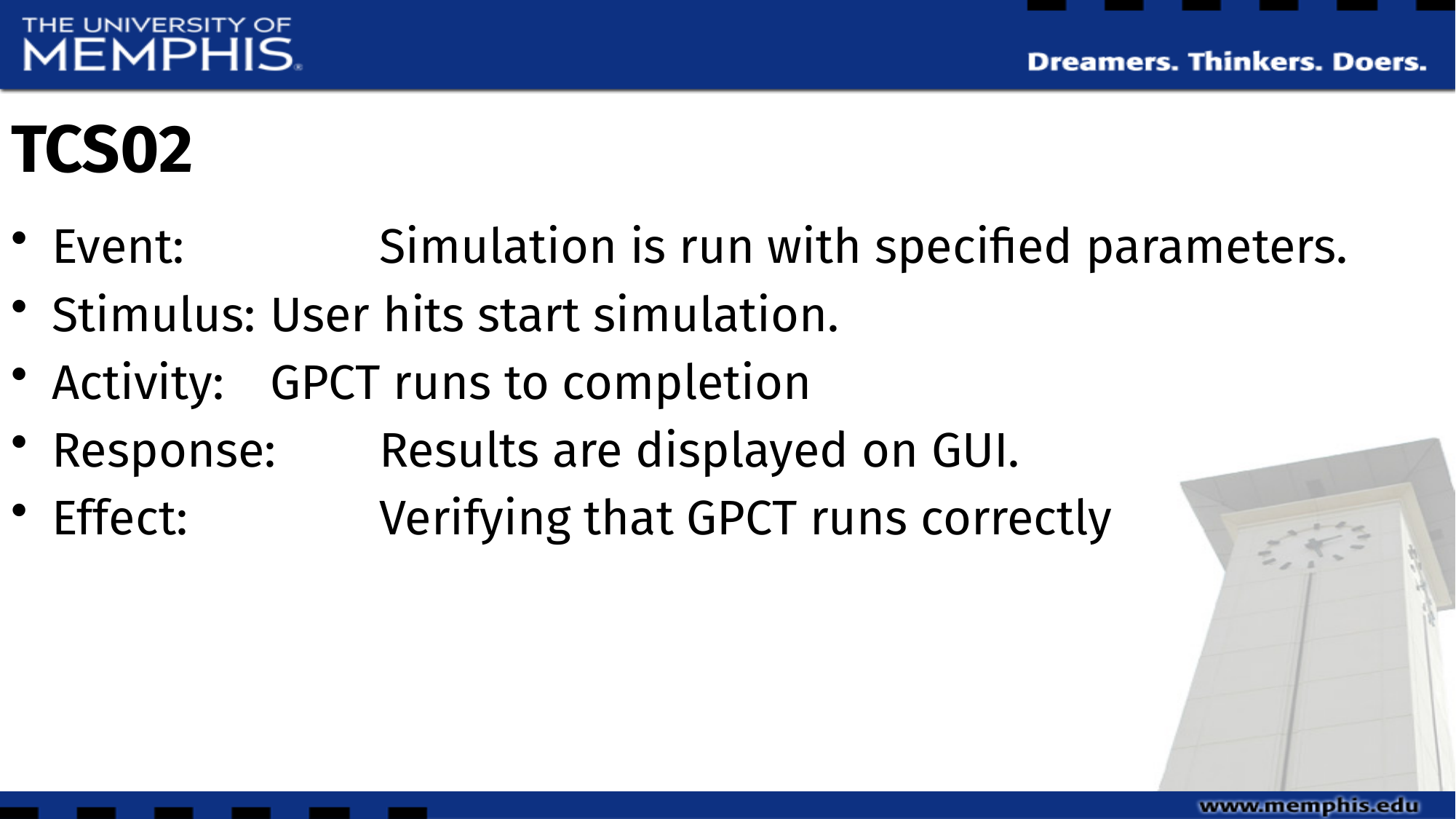

# TCS02
Event:		Simulation is run with specified parameters.
Stimulus:	User hits start simulation.
Activity:	GPCT runs to completion
Response:	Results are displayed on GUI.
Effect:		Verifying that GPCT runs correctly